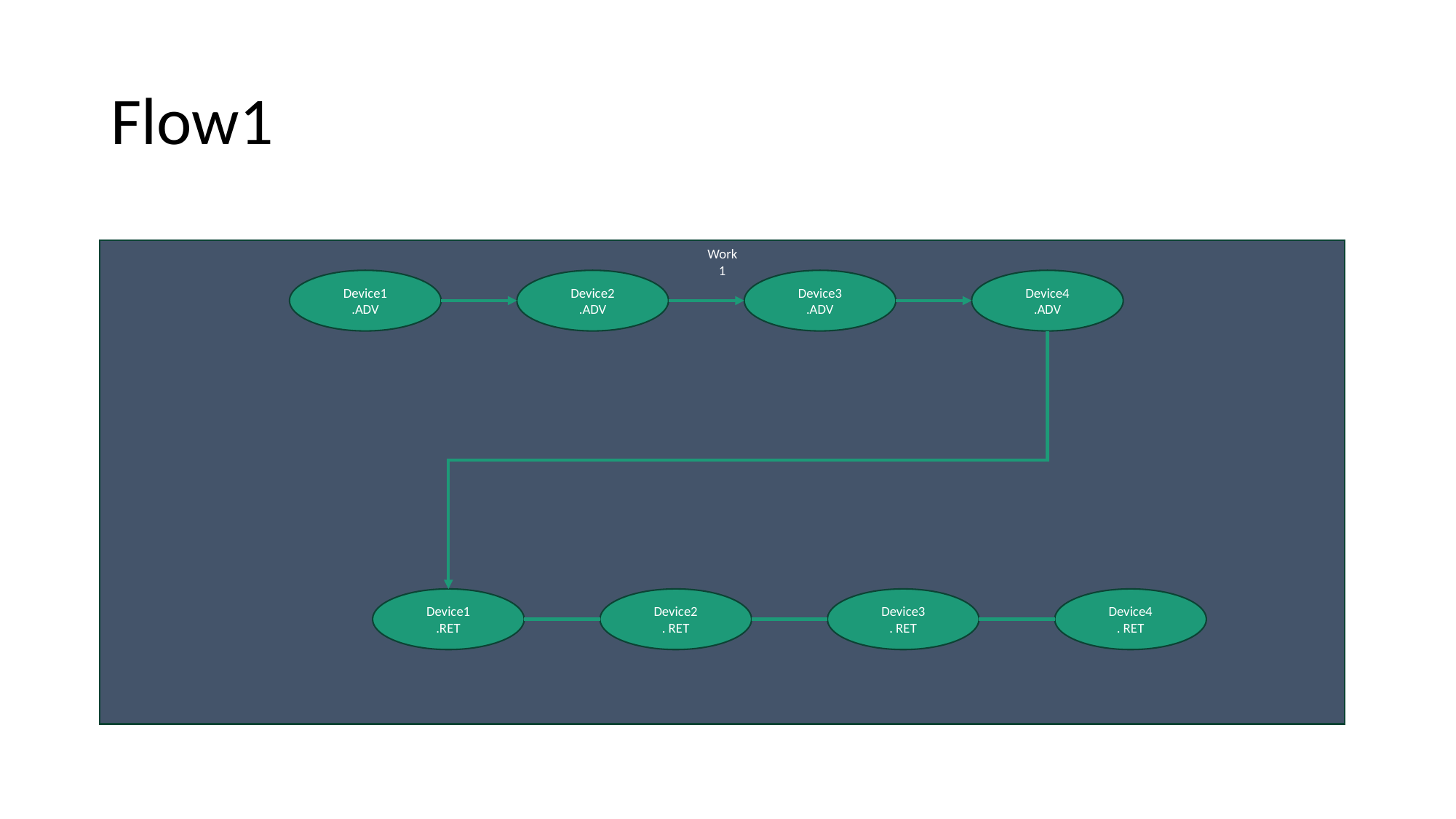

# Flow1
Work
1
Device1
.ADV
Device2
.ADV
Device3
.ADV
Device4
.ADV
Device1
.RET
Device2
. RET
Device3
. RET
Device4
. RET